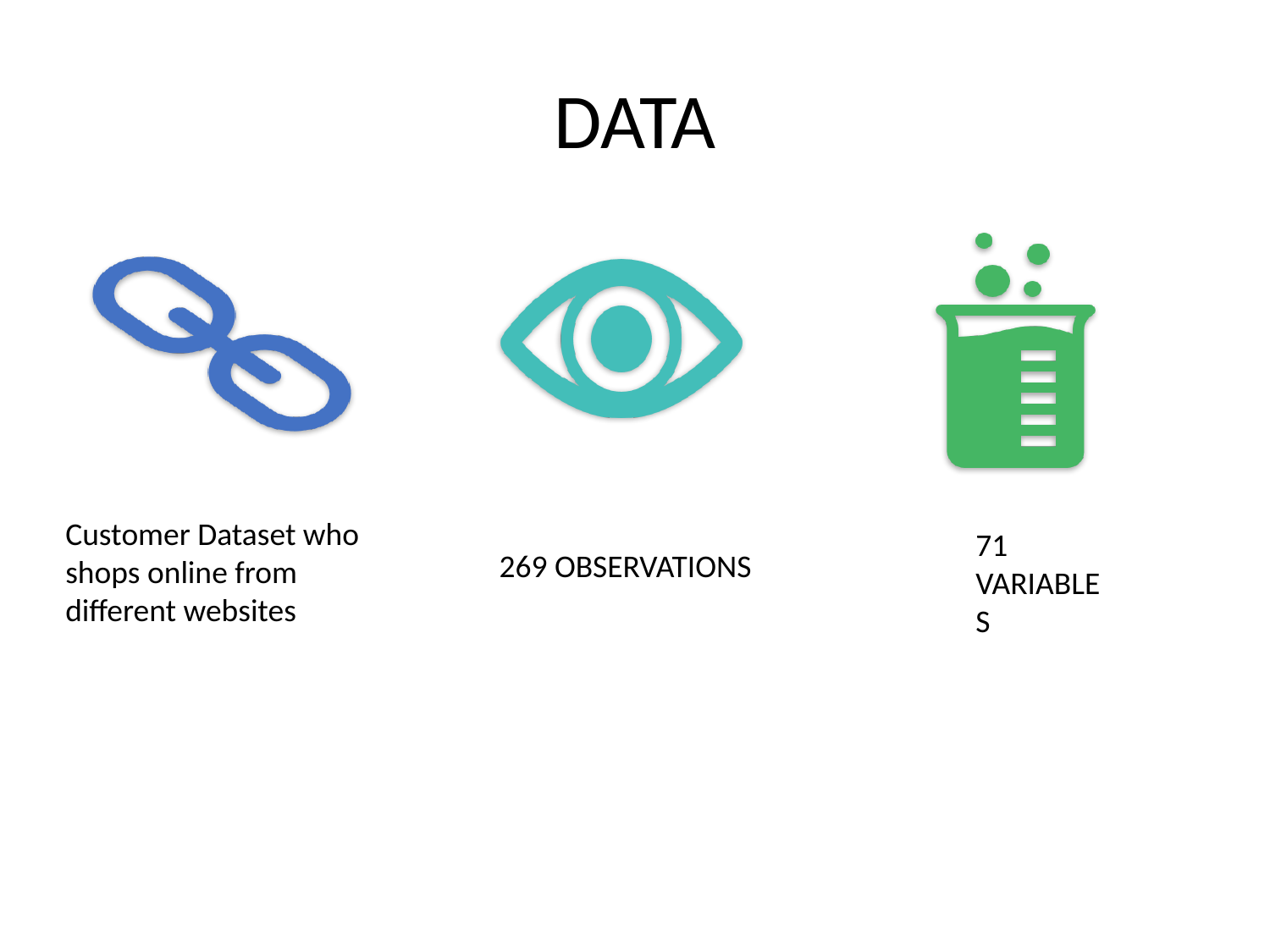

# DATA

Customer Dataset who shops online from different websites
71 VARIABLES
269 OBSERVATIONS